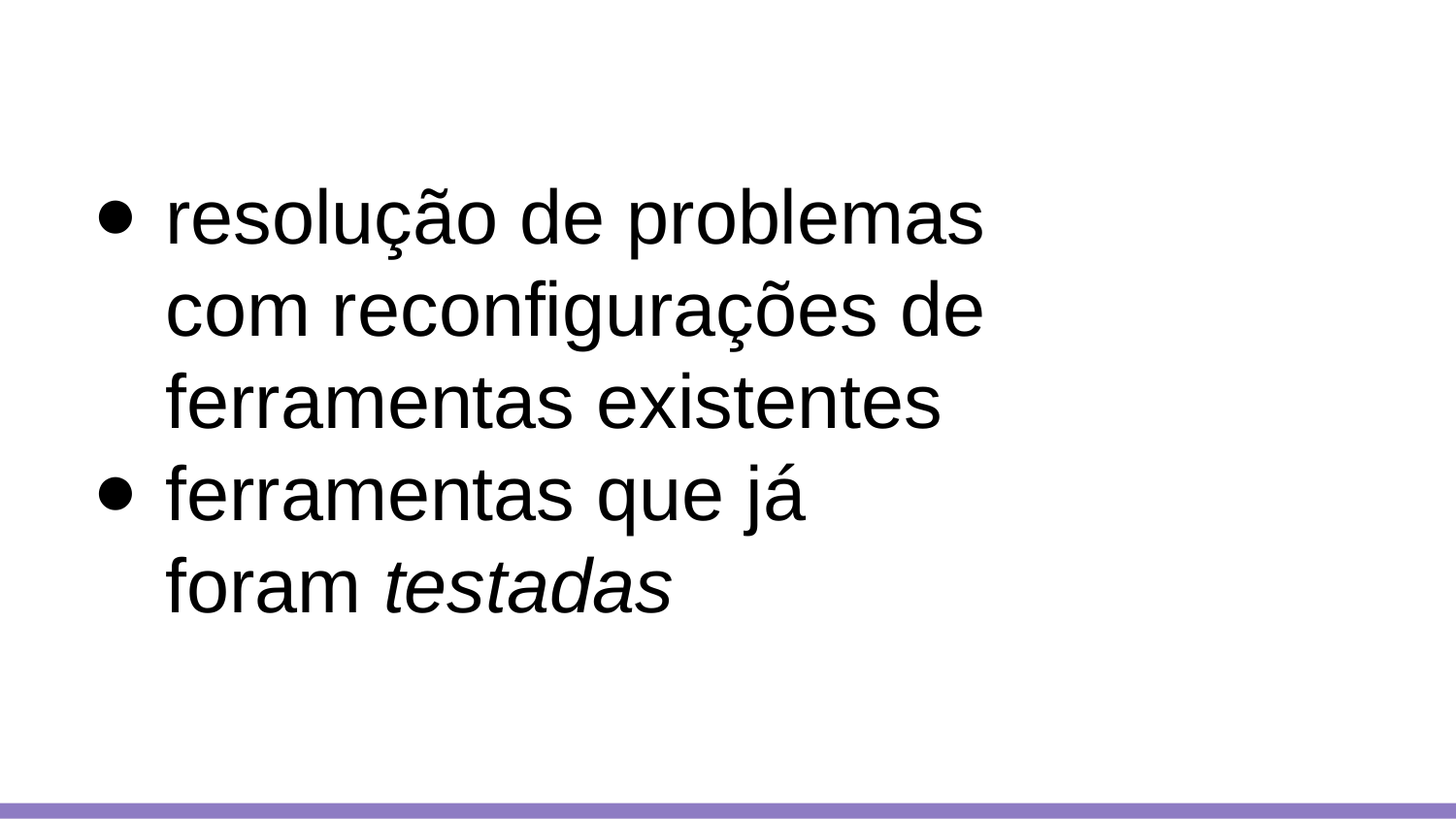

# resolução de problemas com reconfigurações de ferramentas existentes
ferramentas que já foram testadas